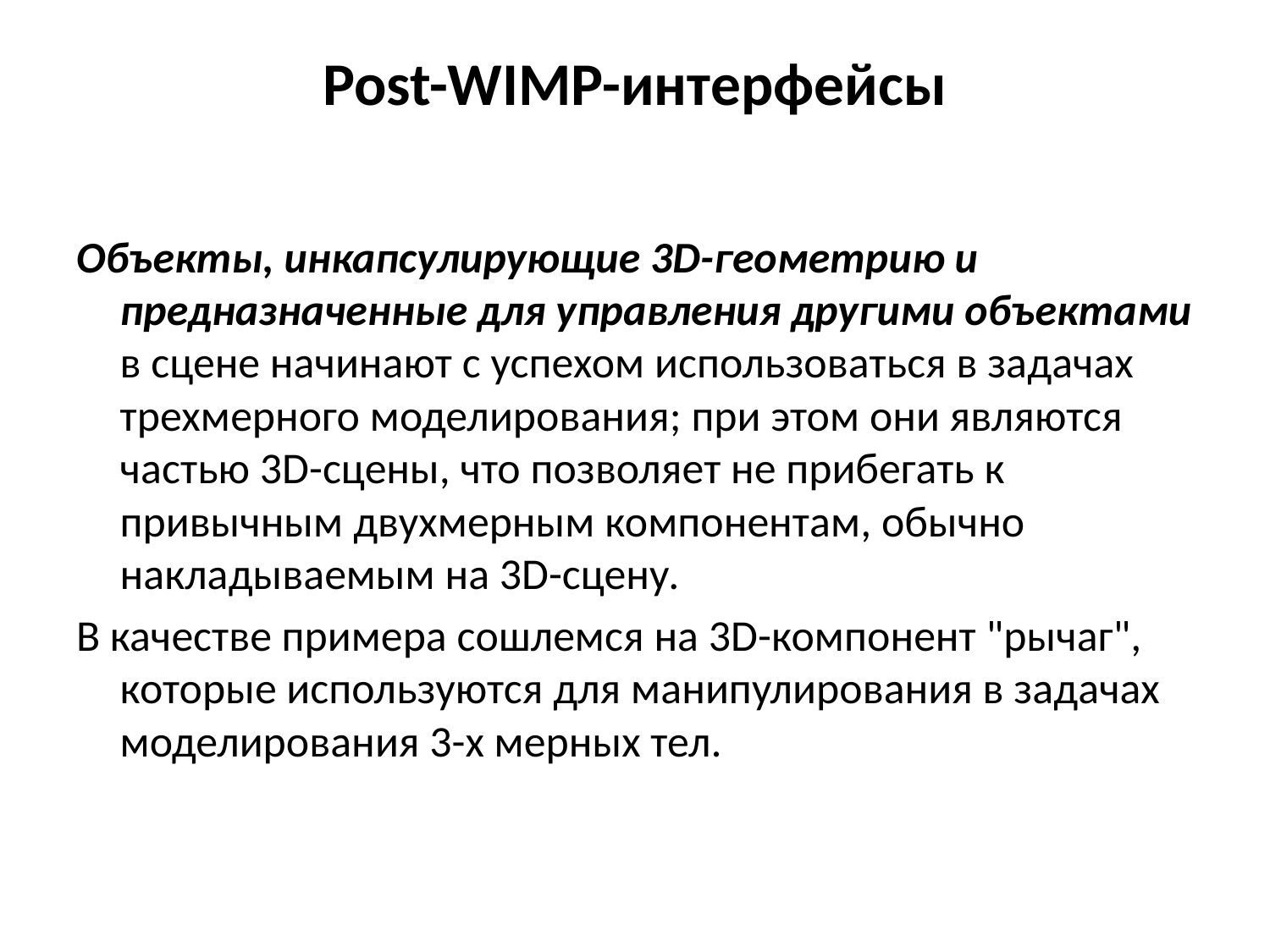

# Post-WIMP-интерфейсы
Объекты, инкапсулирующие 3D-геометрию и предназначенные для управления другими объектами в сцене начинают с успехом использоваться в задачах трехмерного моделирования; при этом они являются частью 3D-сцены, что позволяет не прибегать к привычным двухмерным компонентам, обычно накладываемым на 3D-сцену.
В качестве примера сошлемся на 3D-компонент "рычаг", которые используются для манипулирования в задачах моделирования 3-х мерных тел.